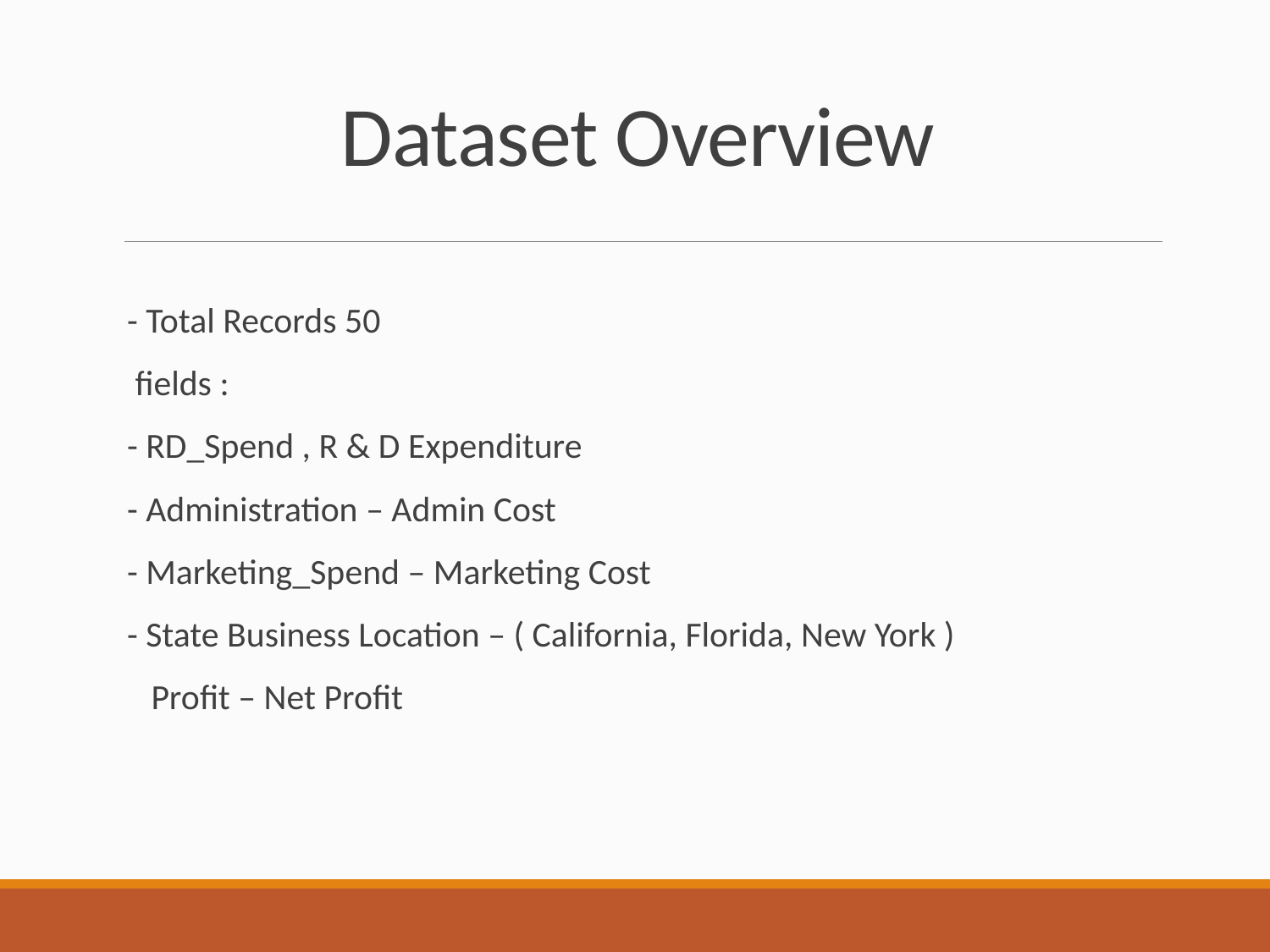

# Dataset Overview
- Total Records 50
 fields :
- RD_Spend , R & D Expenditure
- Administration – Admin Cost
- Marketing_Spend – Marketing Cost
- State Business Location – ( California, Florida, New York )
   Profit – Net Profit